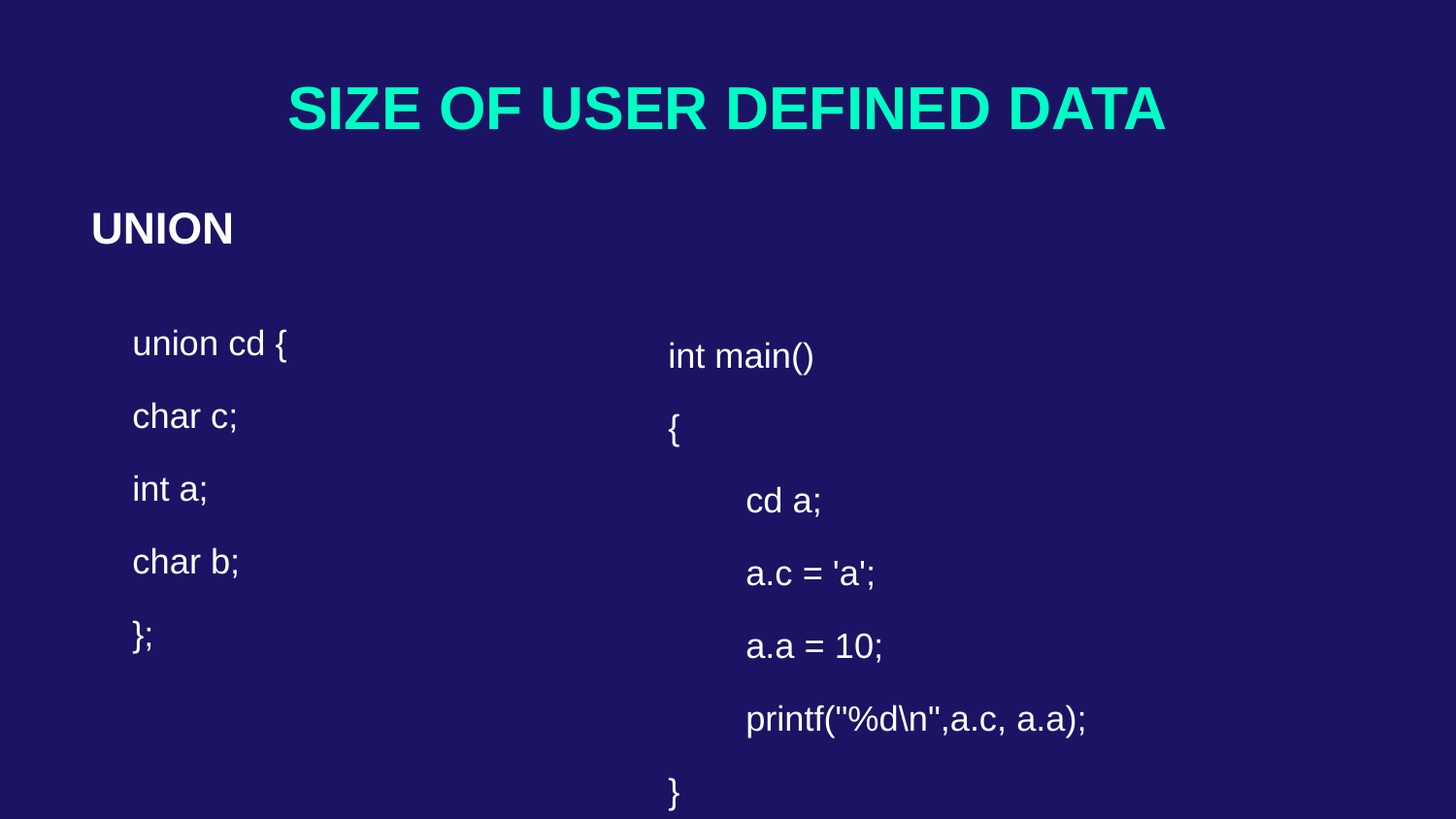

SIZE OF USER DEFINED DATA
# UNION

int main()
{
        cd a;
        a.c = 'a';
        a.a = 10;
        printf("%d\n",a.c, a.a);
}
union cd {
char c;
int a;
char b;
};